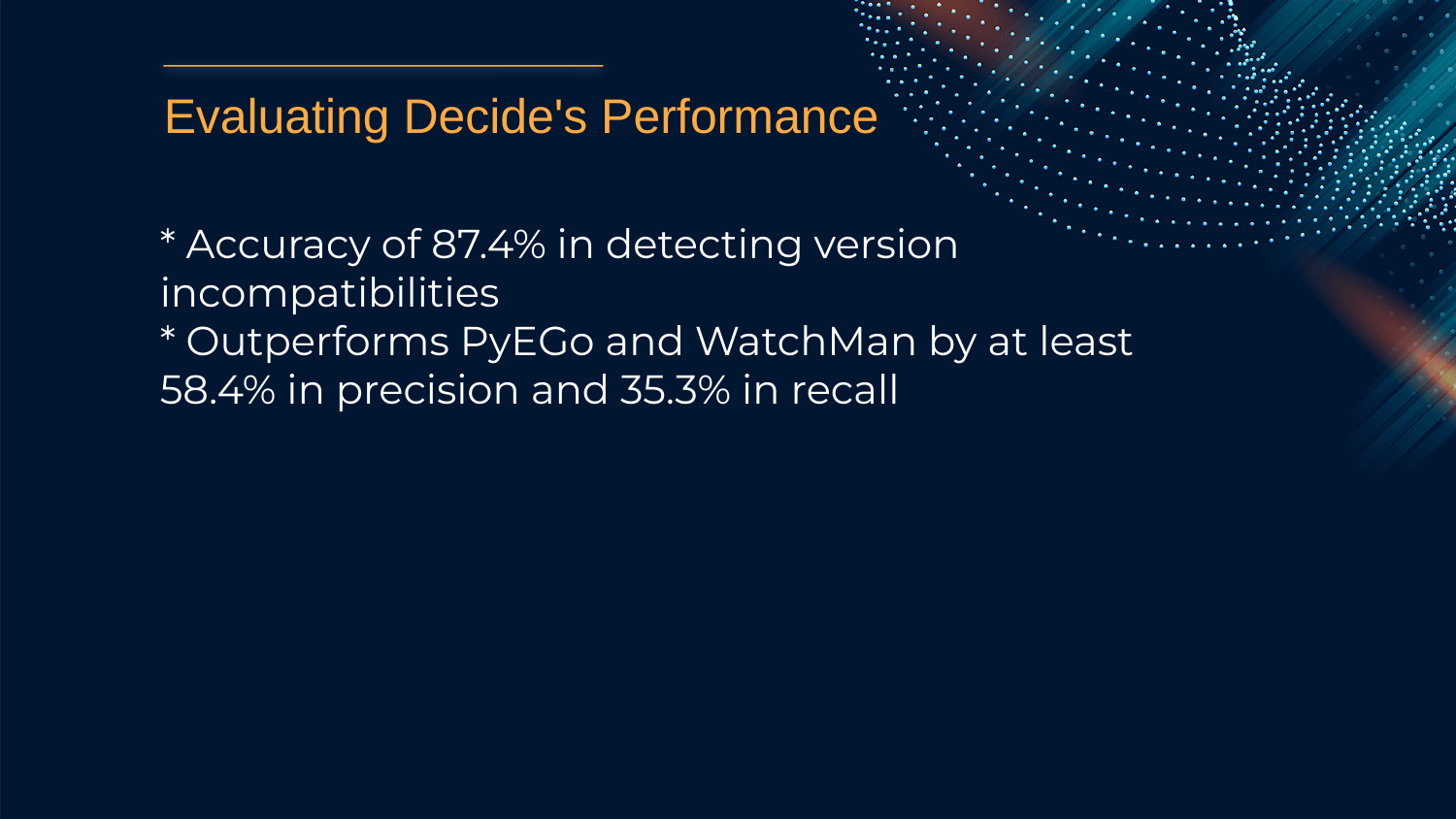

Evaluating Decide's Performance
* Accuracy of 87.4% in detecting version incompatibilities
* Outperforms PyEGo and WatchMan by at least 58.4% in precision and 35.3% in recall